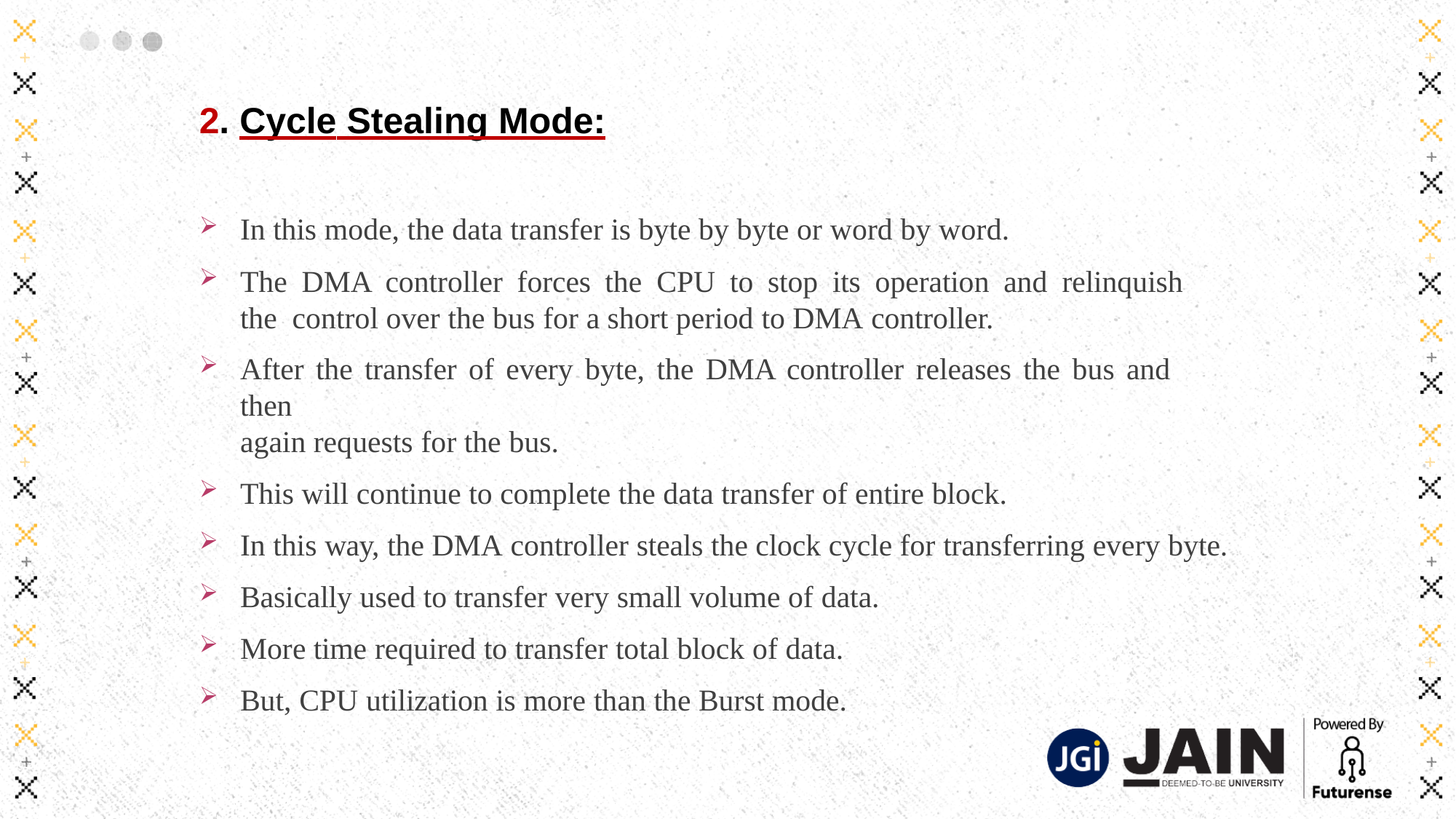

# 2. Cycle Stealing Mode:
In this mode, the data transfer is byte by byte or word by word.
The DMA controller forces the CPU to stop its operation and relinquish the  control over the bus for a short period to DMA controller.
After the transfer of every byte, the DMA controller releases the bus and then
again requests for the bus.
This will continue to complete the data transfer of entire block.
In this way, the DMA controller steals the clock cycle for transferring every byte.
Basically used to transfer very small volume of data.
More time required to transfer total block of data.
But, CPU utilization is more than the Burst mode.